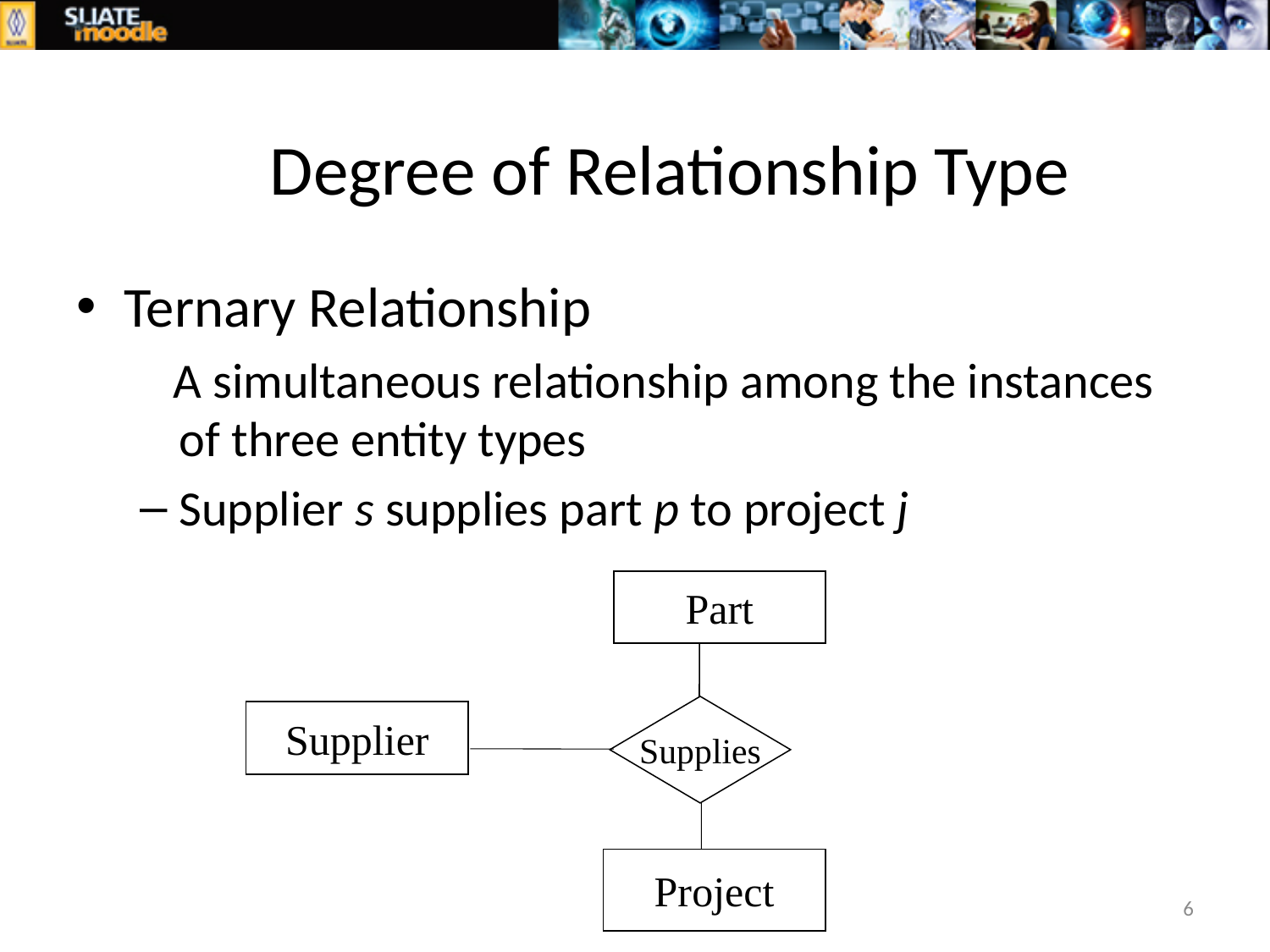

# Degree of Relationship Type
Ternary Relationship
   A simultaneous relationship among the instances of three entity types
Supplier s supplies part p to project j

Part

Supplies
Supplier

Project
6